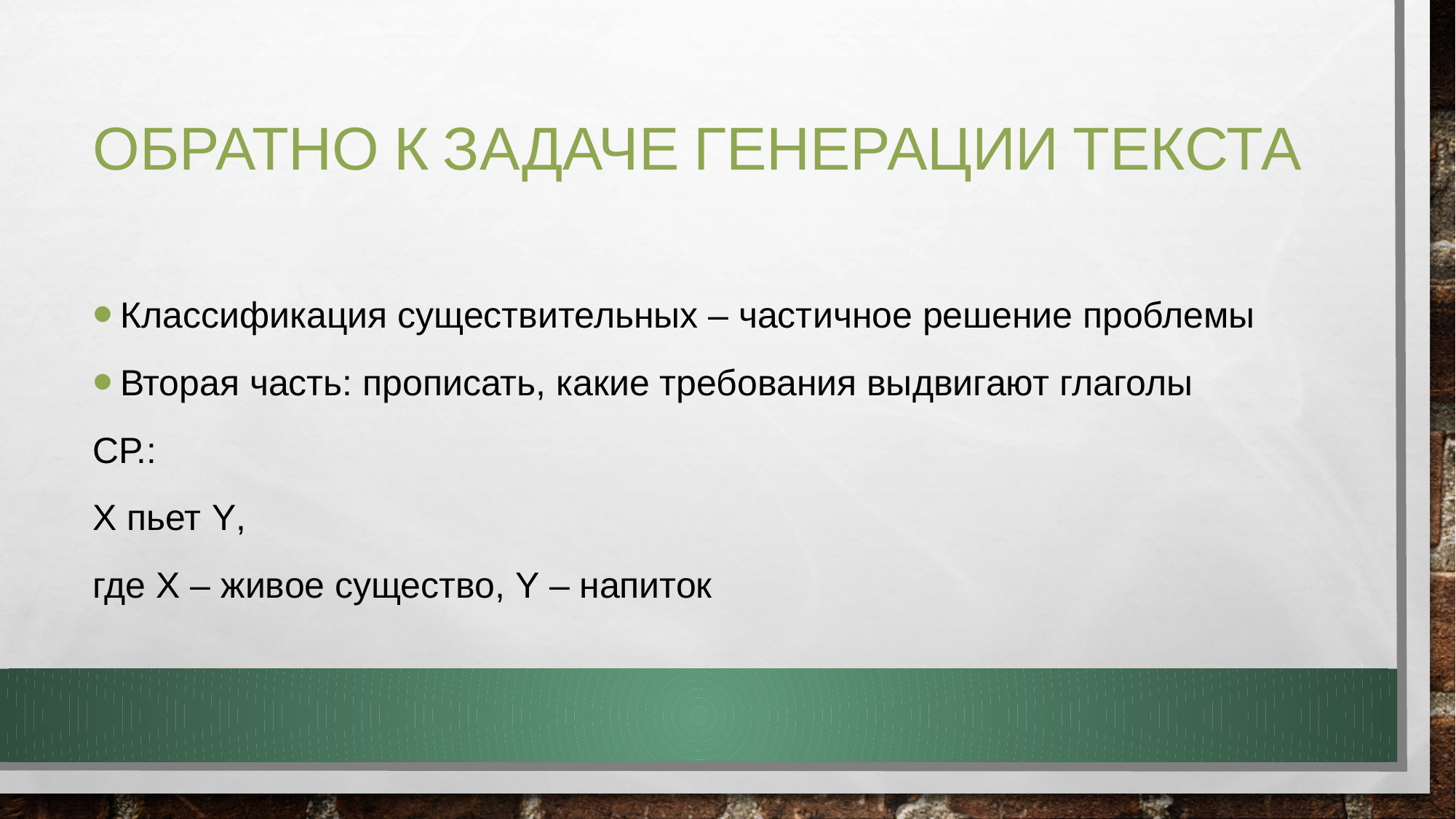

# обратно к задаче генерации текста
Классификация существительных – частичное решение проблемы
Вторая часть: прописать, какие требования выдвигают глаголы
СР.:
X пьет Y,
где X – живое существо, Y – напиток